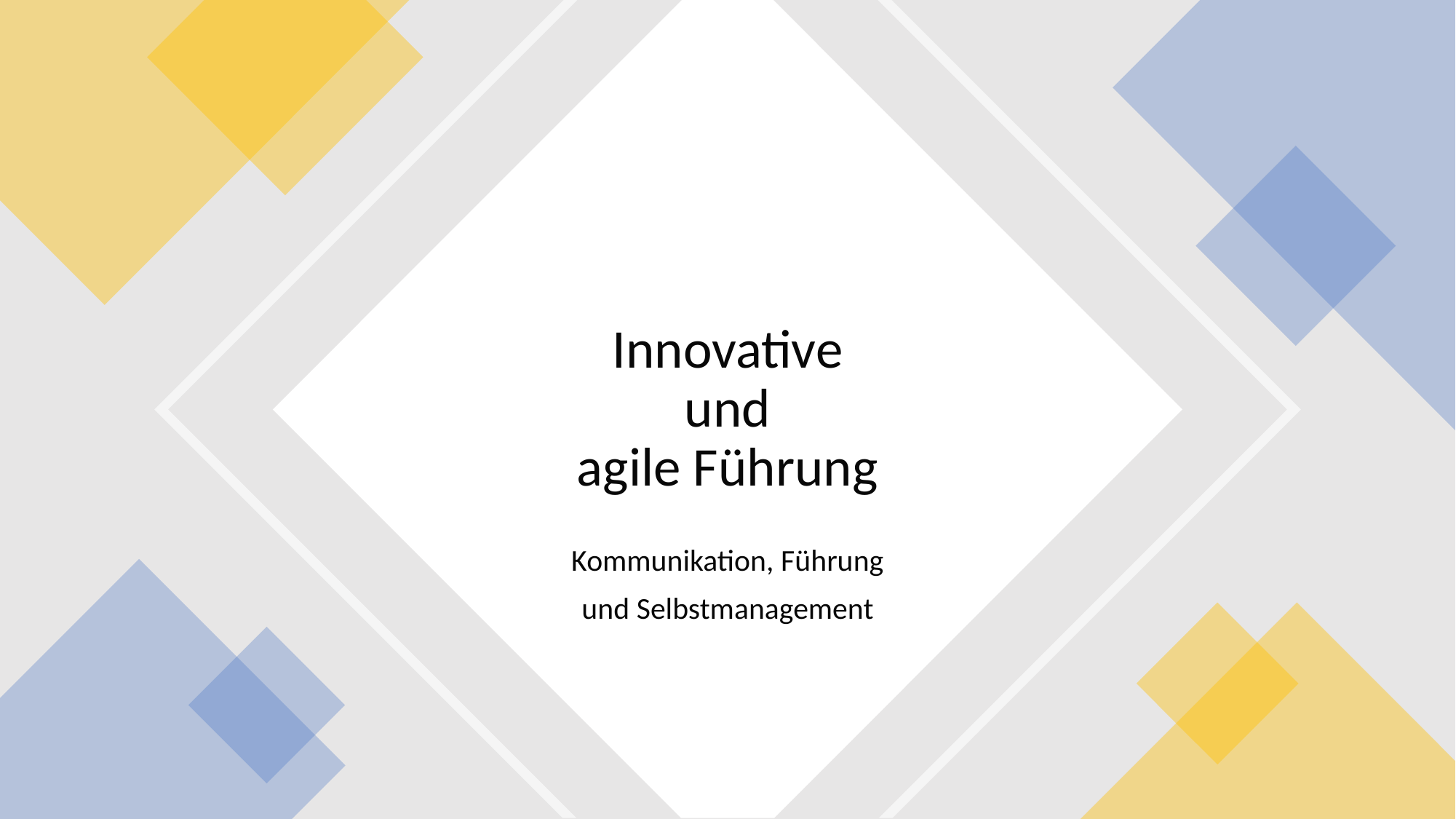

# Innovative und agile Führung
Kommunikation, Führung
und Selbstmanagement